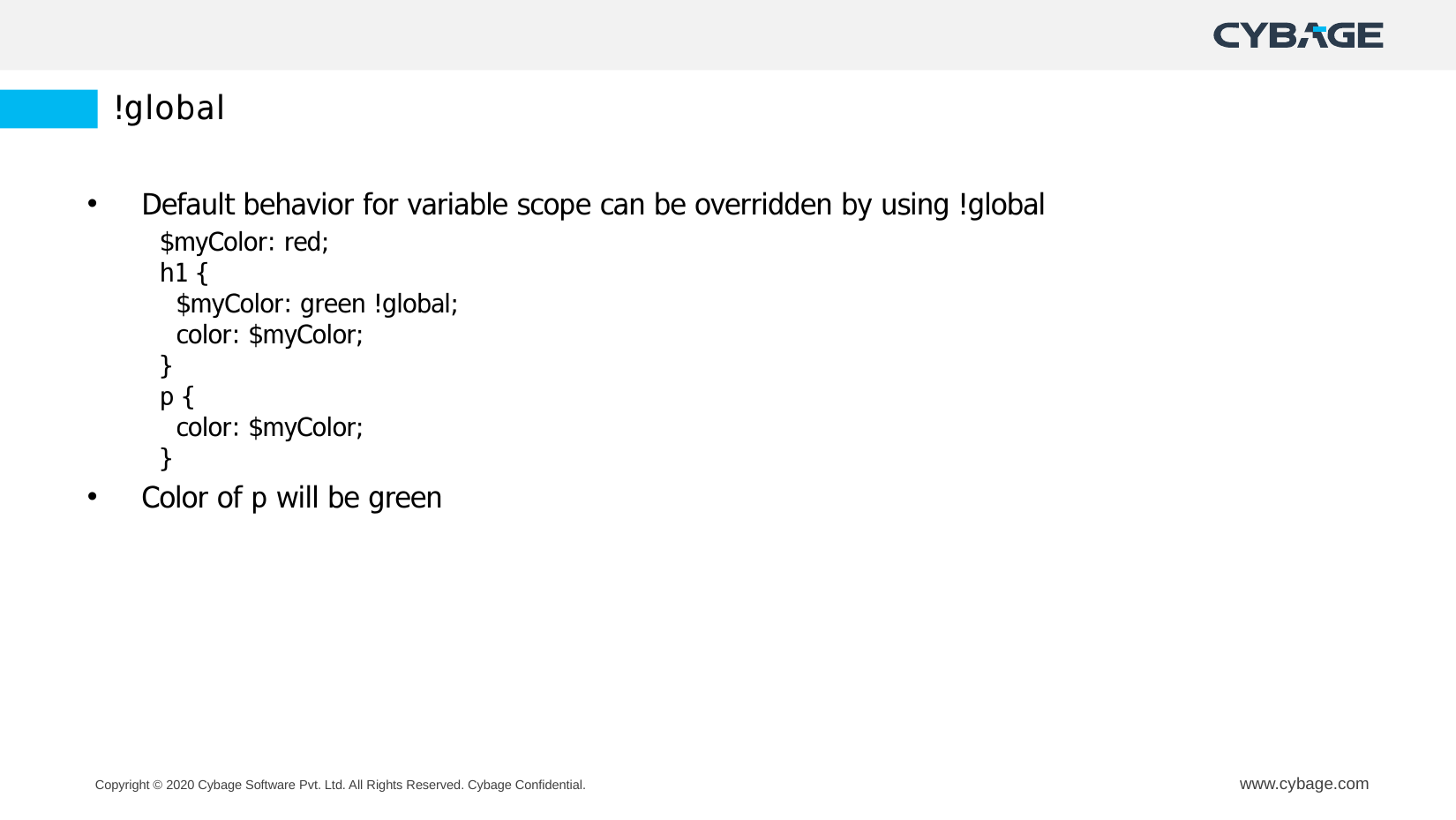

# !global
Default behavior for variable scope can be overridden by using !global
$myColor: red;
h1 {
  $myColor: green !global;
  color: $myColor;
}
p {
  color: $myColor;
}
Color of p will be green